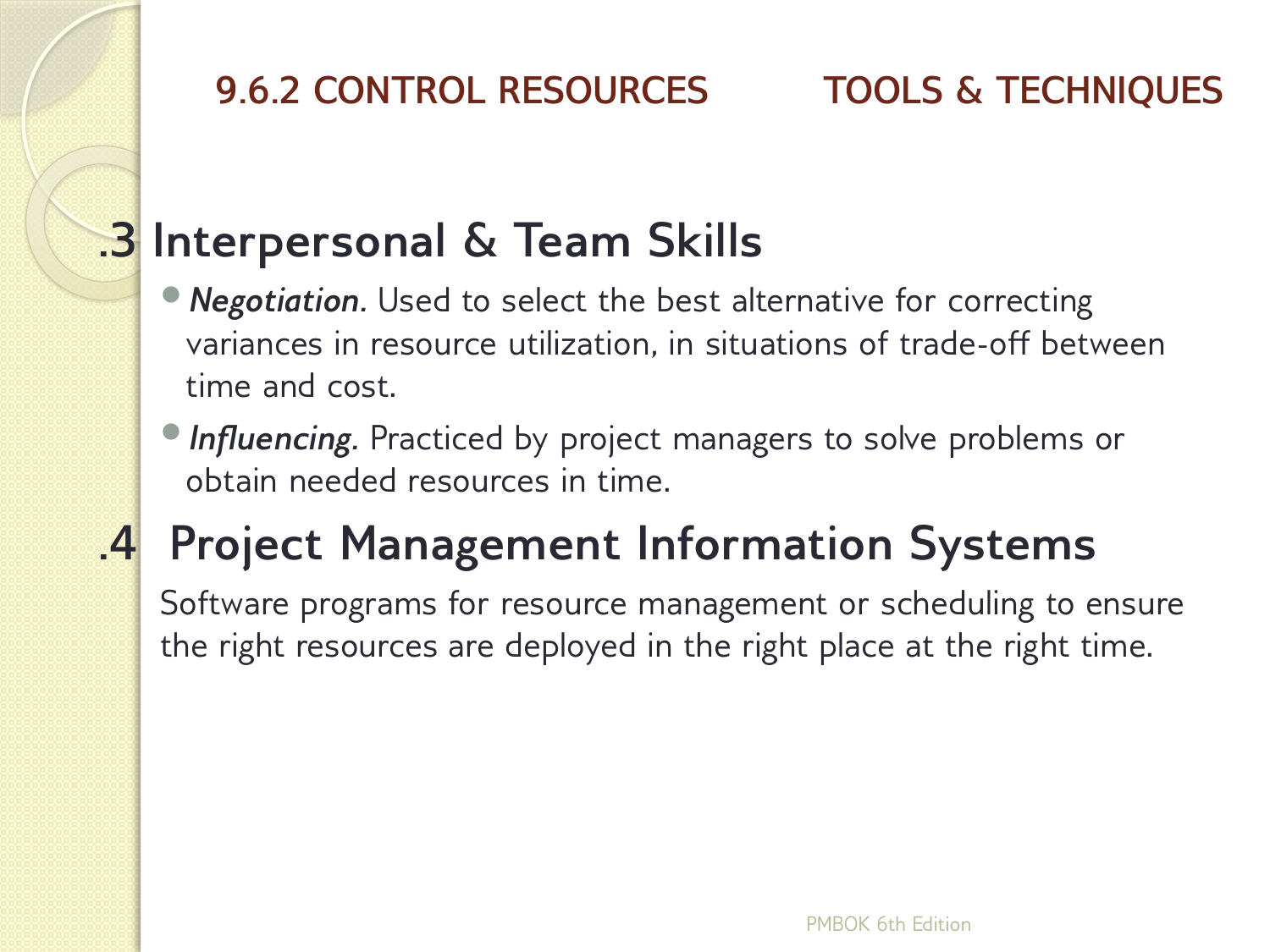

# 9.6.2 CONTROL RESOURCES         TOOLS & TECHNIQUES
.3 Interpersonal & Team Skills
Negotiation. Used to select the best alternative for correcting variances in resource utilization, in situations of trade-off between time and cost.
Influencing. Practiced by project managers to solve problems or obtain needed resources in time.
.4  Project Management Information Systems
Software programs for resource management or scheduling to ensure the right resources are deployed in the right place at the right time.

PMBOK 6th Edition